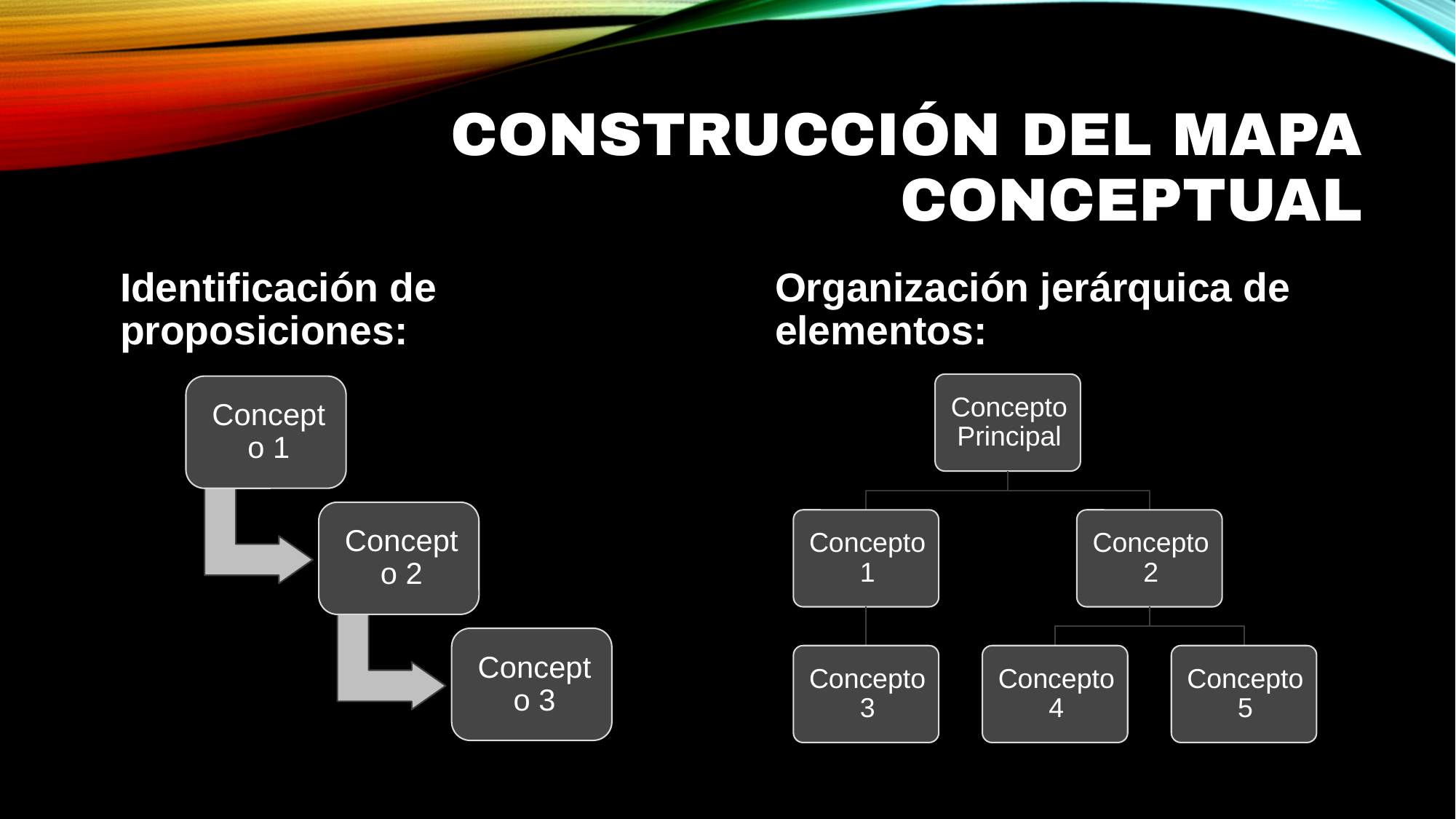

# CONSTRUCCIÓN DEL MAPA CONCEPTUAL
Identificación de proposiciones:
Organización jerárquica de elementos:
Concepto 1
Concepto 2
Concepto 3
Concepto Principal
Concepto 1
Concepto 3
Concepto 2
Concepto 4
Concepto 5